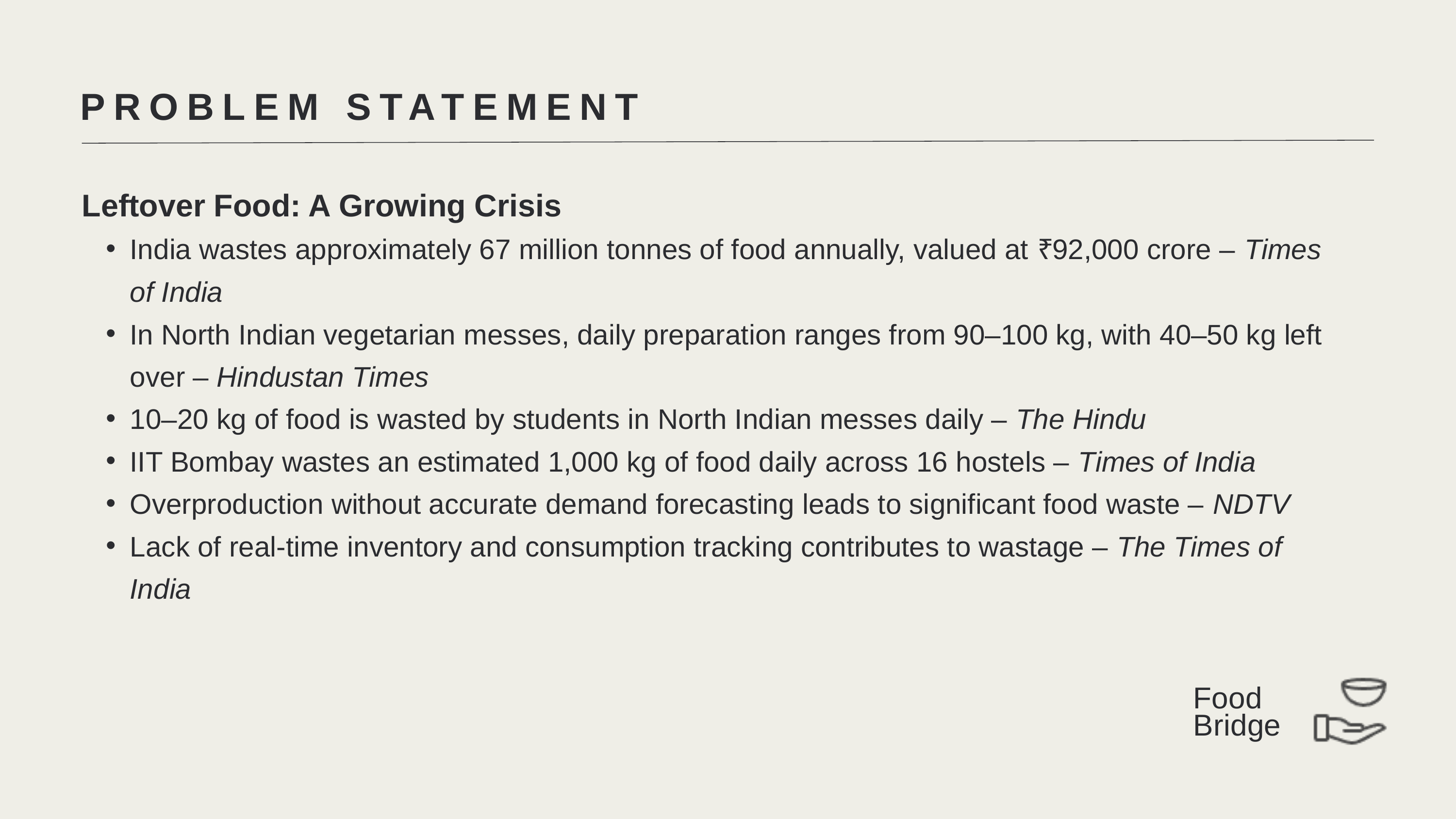

PROBLEM STATEMENT

Leftover Food: A Growing Crisis
India wastes approximately 67 million tonnes of food annually, valued at ₹92,000 crore – Times of India
In North Indian vegetarian messes, daily preparation ranges from 90–100 kg, with 40–50 kg left over – Hindustan Times
10–20 kg of food is wasted by students in North Indian messes daily – The Hindu
IIT Bombay wastes an estimated 1,000 kg of food daily across 16 hostels – Times of India
Overproduction without accurate demand forecasting leads to significant food waste – NDTV
Lack of real-time inventory and consumption tracking contributes to wastage – The Times of India

Food Bridge